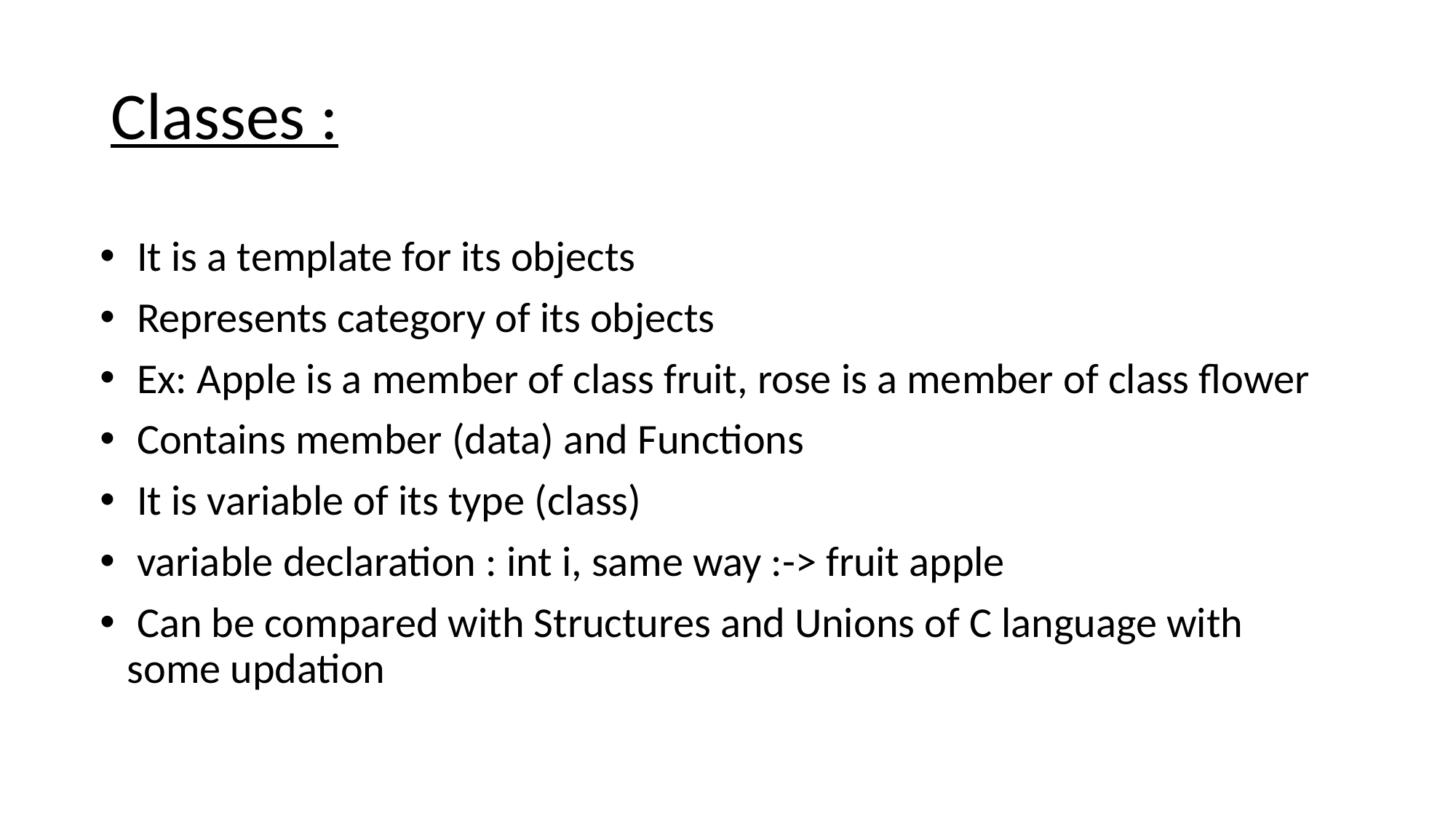

# Classes :
 It is a template for its objects
 Represents category of its objects
 Ex: Apple is a member of class fruit, rose is a member of class flower
 Contains member (data) and Functions
 It is variable of its type (class)
 variable declaration : int i, same way :-> fruit apple
 Can be compared with Structures and Unions of C language with some updation